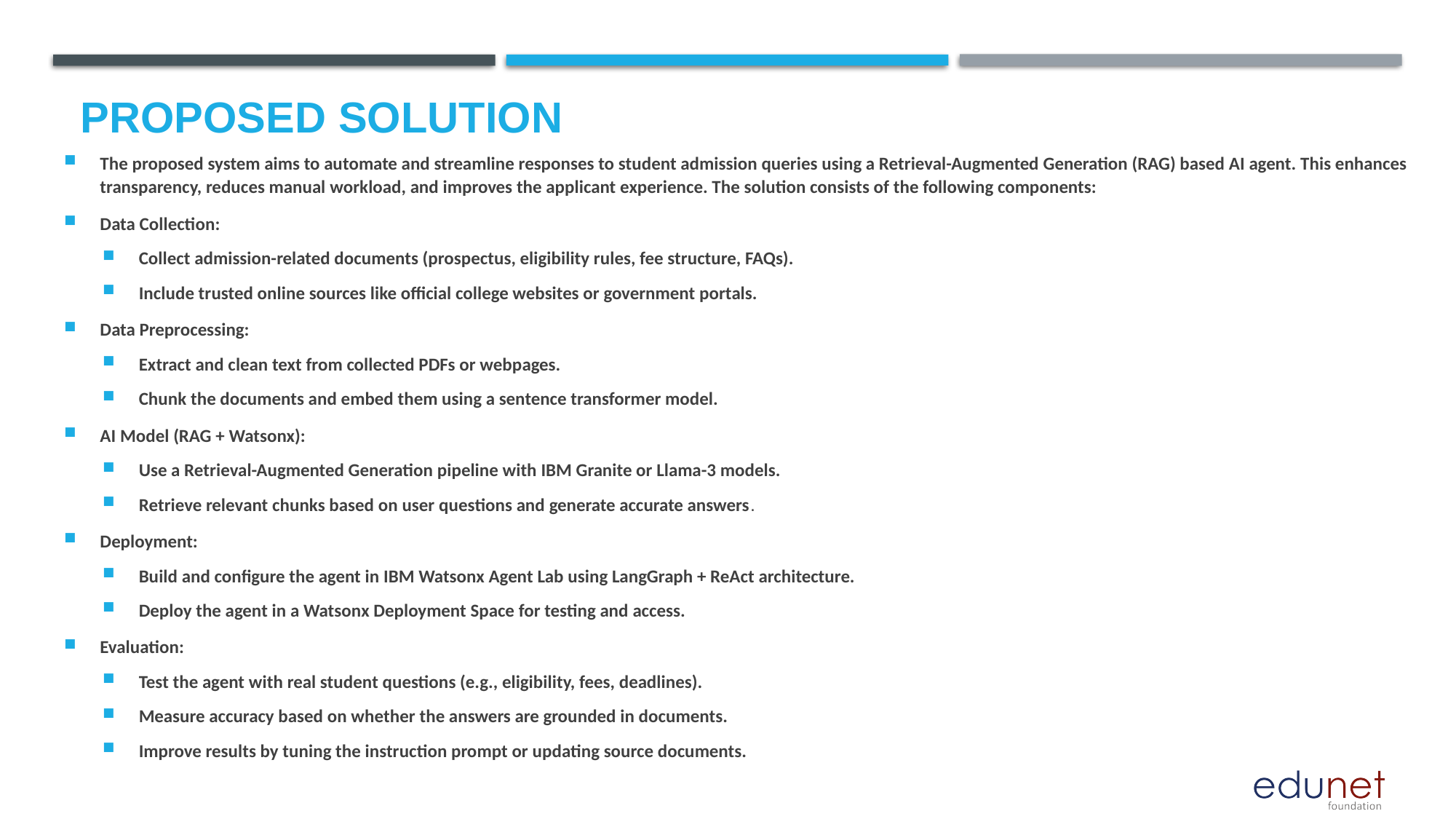

Extract and clean text from collected PDFs or webpages.

# Proposed Solution

The proposed system aims to automate and streamline responses to student admission queries using a Retrieval-Augmented Generation (RAG) based AI agent. This enhances transparency, reduces manual workload, and improves the applicant experience. The solution consists of the following components:
Data Collection:
Collect admission-related documents (prospectus, eligibility rules, fee structure, FAQs).
Include trusted online sources like official college websites or government portals.
Data Preprocessing:
Extract and clean text from collected PDFs or webpages.
Chunk the documents and embed them using a sentence transformer model.
AI Model (RAG + Watsonx):
Use a Retrieval-Augmented Generation pipeline with IBM Granite or Llama-3 models.
Retrieve relevant chunks based on user questions and generate accurate answers.
Deployment:
Build and configure the agent in IBM Watsonx Agent Lab using LangGraph + ReAct architecture.
Deploy the agent in a Watsonx Deployment Space for testing and access.
Evaluation:
Test the agent with real student questions (e.g., eligibility, fees, deadlines).
Measure accuracy based on whether the answers are grounded in documents.
Improve results by tuning the instruction prompt or updating source documents.